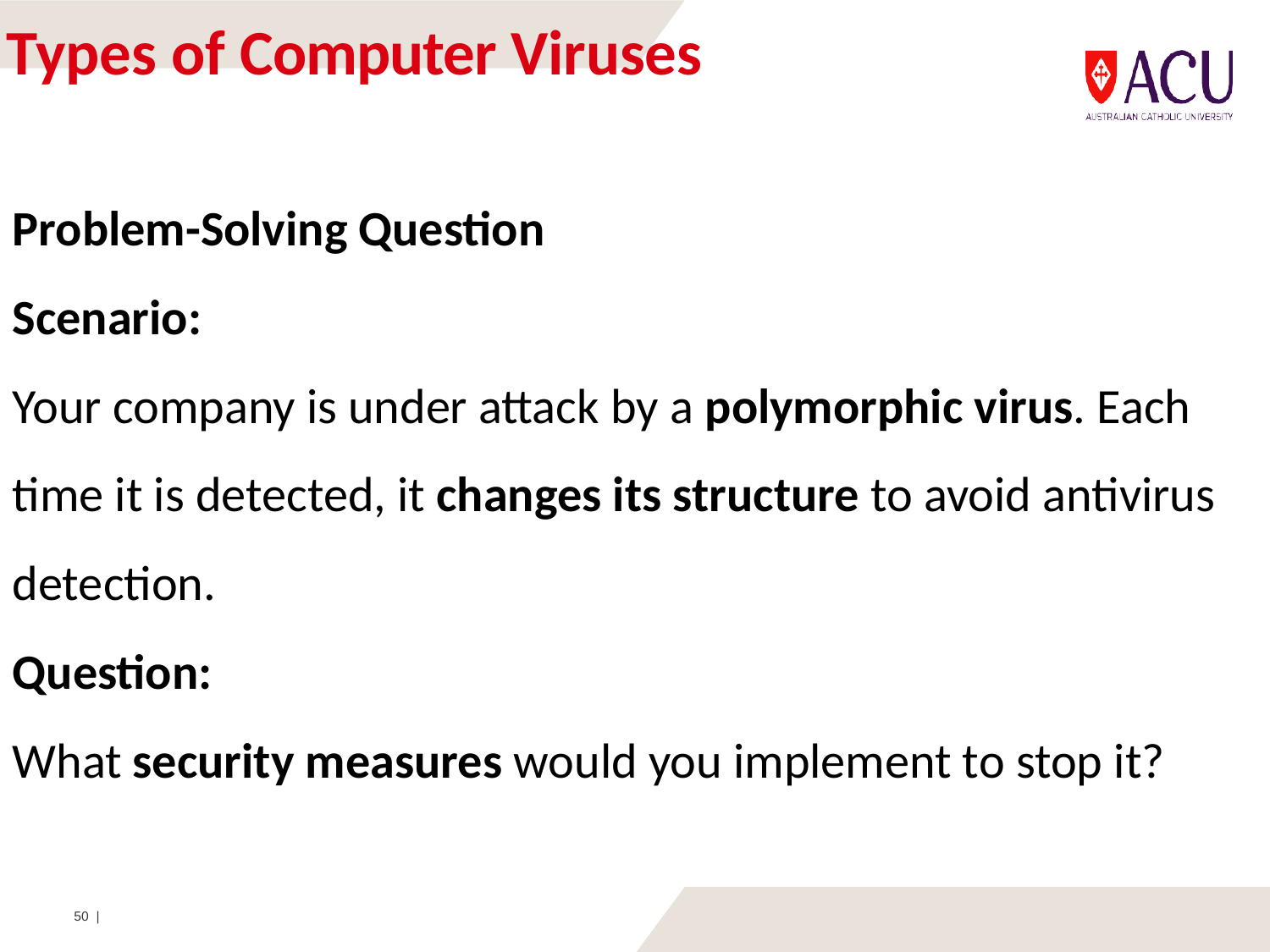

# Types of Computer Viruses
Problem-Solving Question
Scenario:
Your company is under attack by a polymorphic virus. Each time it is detected, it changes its structure to avoid antivirus detection.
Question:
What security measures would you implement to stop it?
50 |